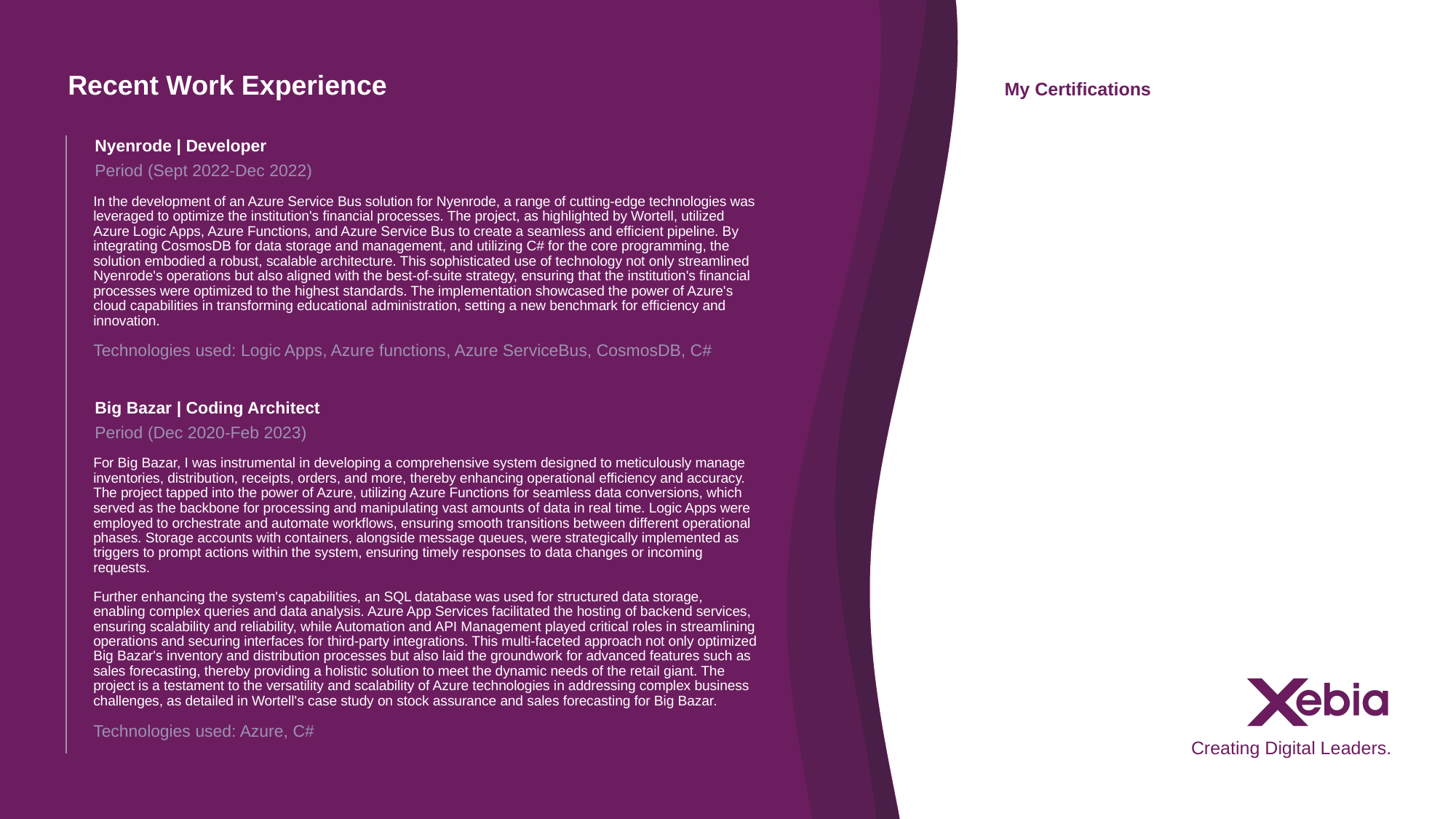

Nyenrode | Developer
Period (Sept 2022-Dec 2022)
In the development of an Azure Service Bus solution for Nyenrode, a range of cutting-edge technologies was leveraged to optimize the institution's financial processes. The project, as highlighted by Wortell, utilized Azure Logic Apps, Azure Functions, and Azure Service Bus to create a seamless and efficient pipeline. By integrating CosmosDB for data storage and management, and utilizing C# for the core programming, the solution embodied a robust, scalable architecture. This sophisticated use of technology not only streamlined Nyenrode's operations but also aligned with the best-of-suite strategy, ensuring that the institution's financial processes were optimized to the highest standards. The implementation showcased the power of Azure's cloud capabilities in transforming educational administration, setting a new benchmark for efficiency and innovation.
Technologies used: Logic Apps, Azure functions, Azure ServiceBus, CosmosDB, C#

Big Bazar | Coding Architect
Period (Dec 2020-Feb 2023)
For Big Bazar, I was instrumental in developing a comprehensive system designed to meticulously manage inventories, distribution, receipts, orders, and more, thereby enhancing operational efficiency and accuracy. The project tapped into the power of Azure, utilizing Azure Functions for seamless data conversions, which served as the backbone for processing and manipulating vast amounts of data in real time. Logic Apps were employed to orchestrate and automate workflows, ensuring smooth transitions between different operational phases. Storage accounts with containers, alongside message queues, were strategically implemented as triggers to prompt actions within the system, ensuring timely responses to data changes or incoming requests.
Further enhancing the system's capabilities, an SQL database was used for structured data storage, enabling complex queries and data analysis. Azure App Services facilitated the hosting of backend services, ensuring scalability and reliability, while Automation and API Management played critical roles in streamlining operations and securing interfaces for third-party integrations. This multi-faceted approach not only optimized Big Bazar's inventory and distribution processes but also laid the groundwork for advanced features such as sales forecasting, thereby providing a holistic solution to meet the dynamic needs of the retail giant. The project is a testament to the versatility and scalability of Azure technologies in addressing complex business challenges, as detailed in Wortell's case study on stock assurance and sales forecasting for Big Bazar.
Technologies used: Azure, C#